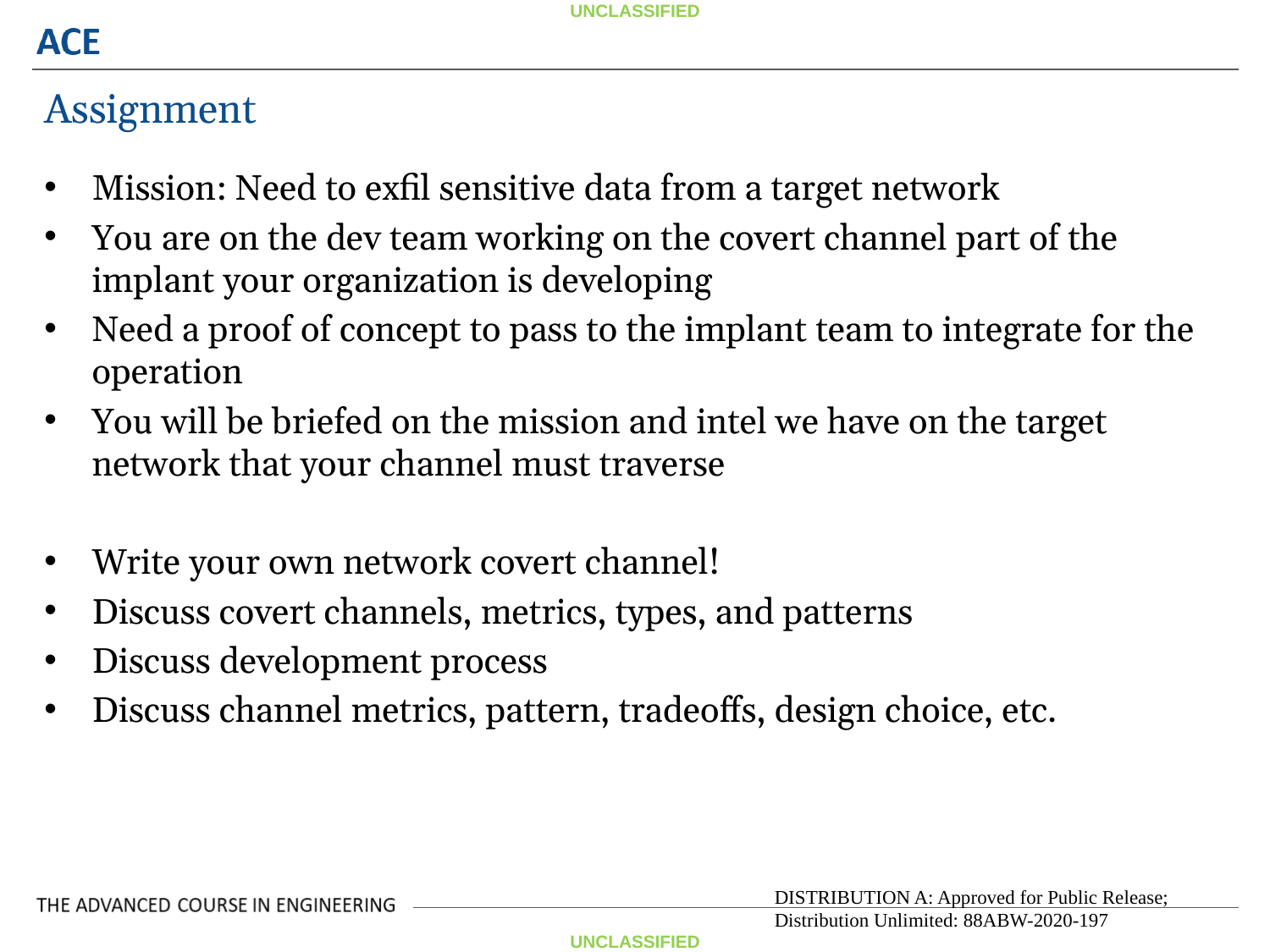

Assignment
Mission: Need to exfil sensitive data from a target network
You are on the dev team working on the covert channel part of the implant your organization is developing
Need a proof of concept to pass to the implant team to integrate for the operation
You will be briefed on the mission and intel we have on the target network that your channel must traverse

Write your own network covert channel!
Discuss covert channels, metrics, types, and patterns
Discuss development process
Discuss channel metrics, pattern, tradeoffs, design choice, etc.